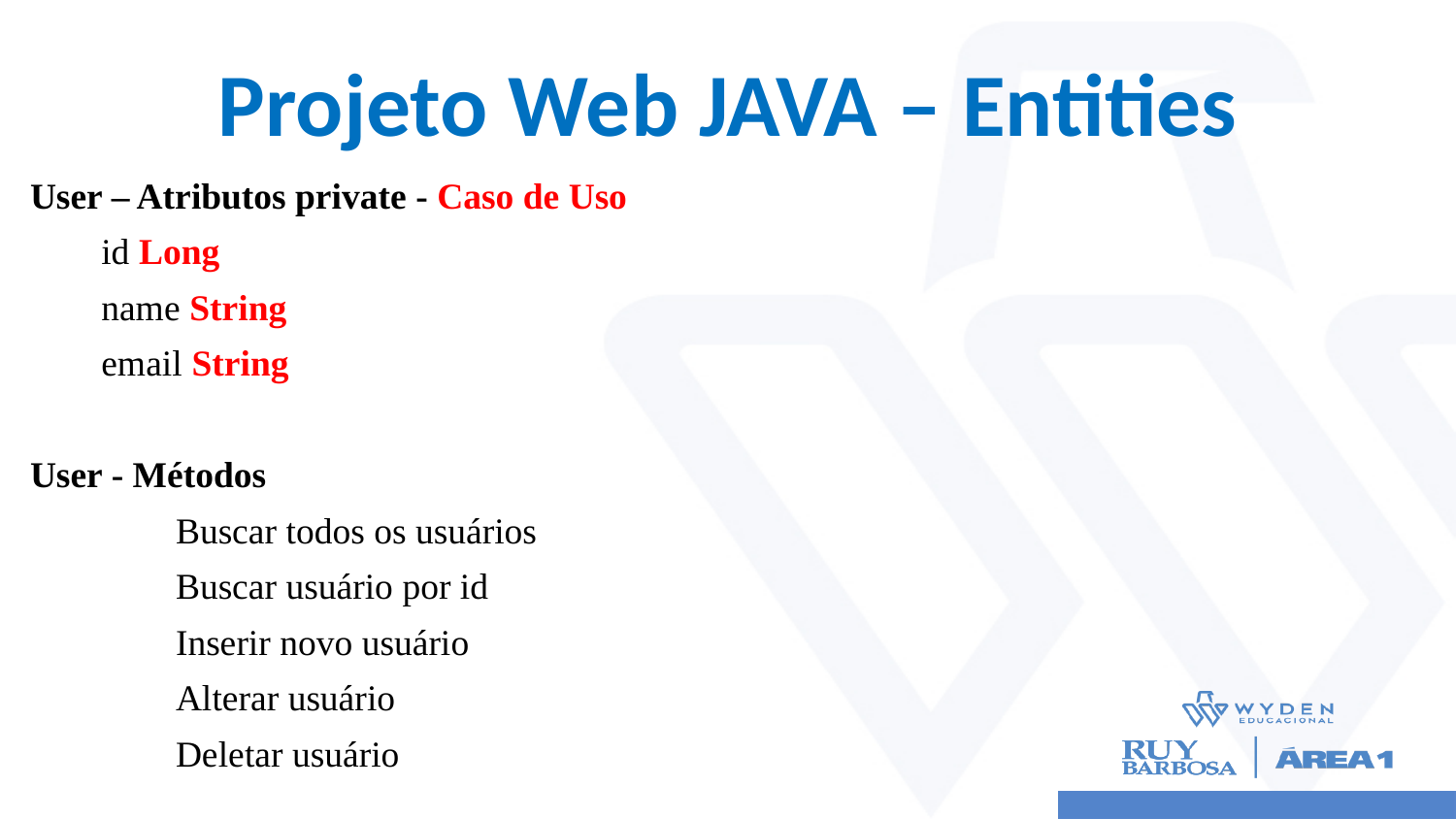

# Projeto Web JAVA – Entities
User – Atributos private - Caso de Uso
id Long
name String
email String

User - Métodos
	Buscar todos os usuários
	Buscar usuário por id
	Inserir novo usuário
	Alterar usuário
	Deletar usuário